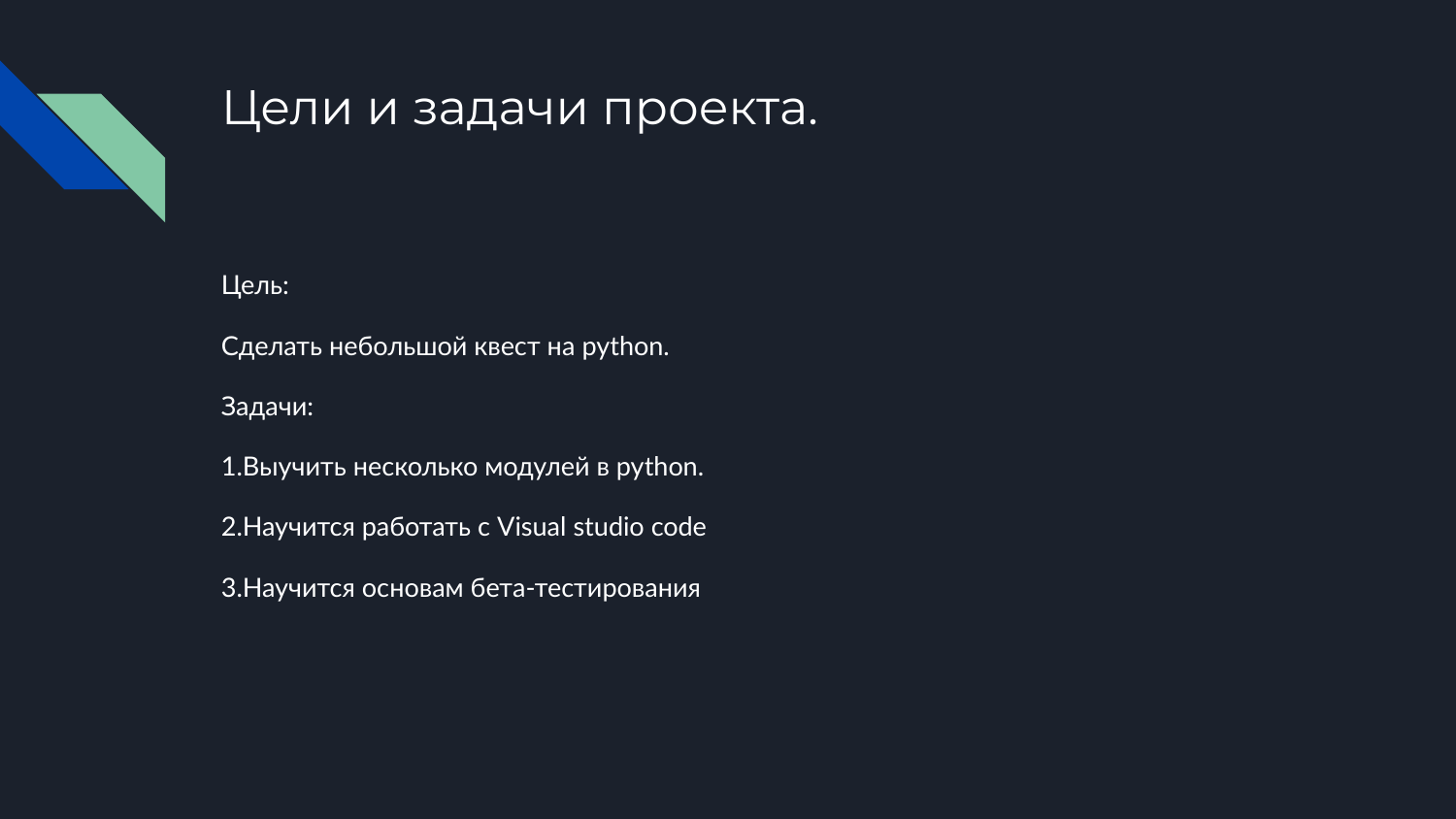

# Цели и задачи проекта.
Цель:
Сделать небольшой квест на python.
Задачи:
1.Выучить несколько модулей в python.
2.Научится работать с Visual studio code
3.Научится основам бета-тестирования